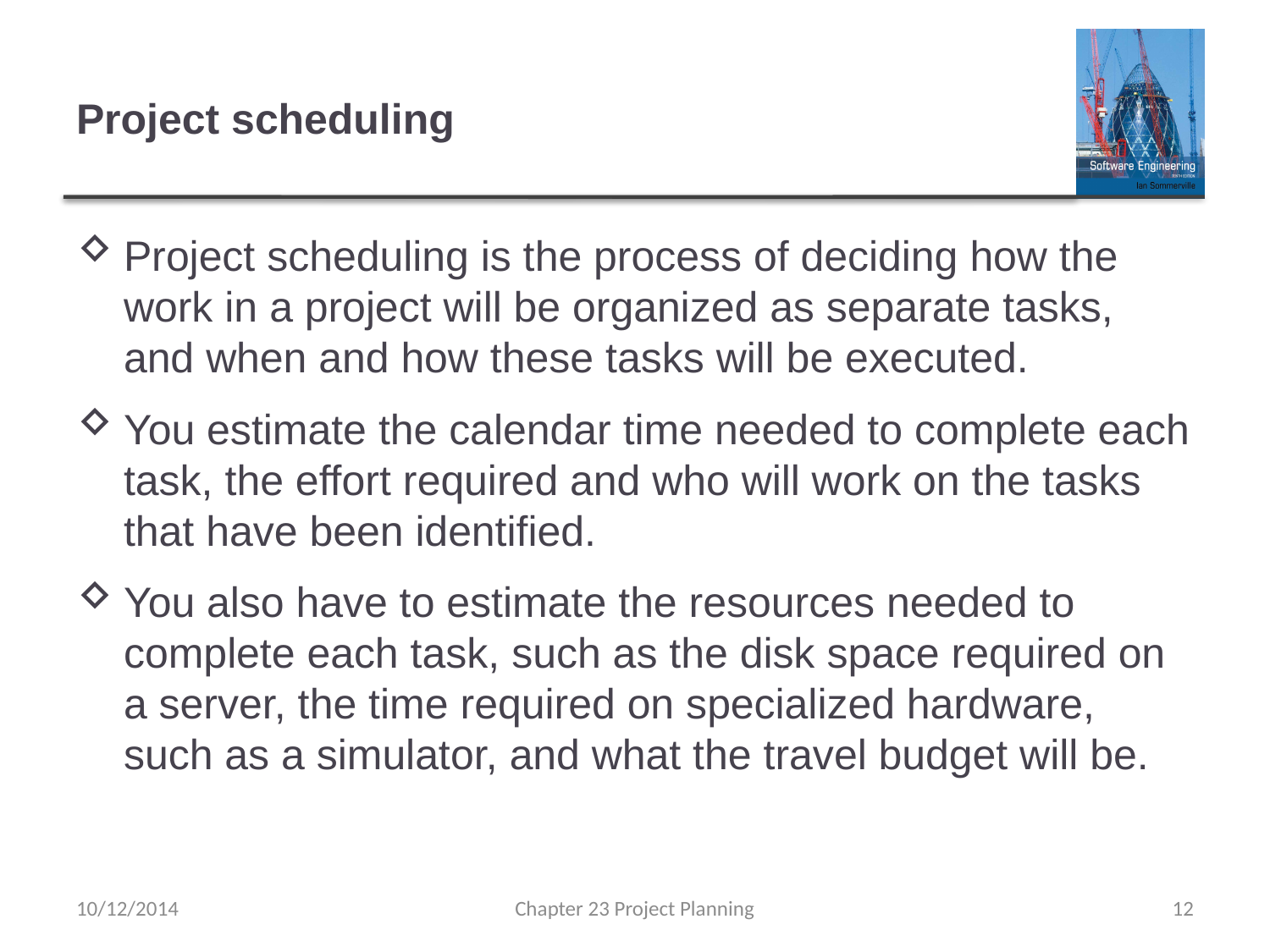

# Project scheduling
Project scheduling is the process of deciding how the work in a project will be organized as separate tasks, and when and how these tasks will be executed.
You estimate the calendar time needed to complete each task, the effort required and who will work on the tasks that have been identified.
You also have to estimate the resources needed to complete each task, such as the disk space required on a server, the time required on specialized hardware, such as a simulator, and what the travel budget will be.
10/12/2014
Chapter 23 Project Planning
12